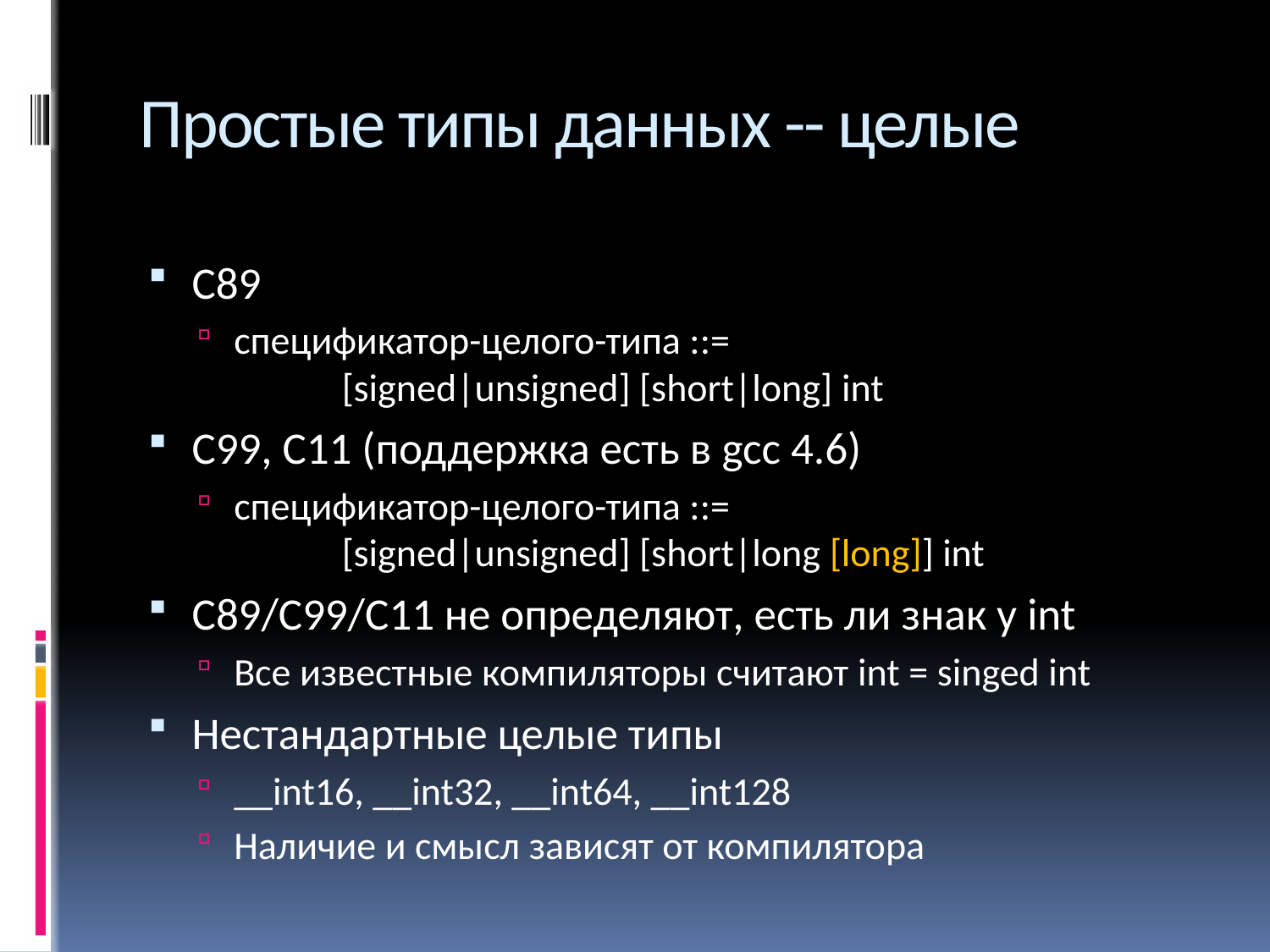

# Простые типы данных -- целые
С89
спецификатор-целого-типа ::=
		[signed|unsigned] [short|long] int
С99, С11 (поддержка есть в gcc 4.6)
спецификатор-целого-типа ::=
		[signed|unsigned] [short|long [long]] int
С89/C99/C11 не определяют, есть ли знак у int
Все известные компиляторы считают int = singed int
Нестандартные целые типы
__int16, __int32, __int64, __int128
Наличие и смысл зависят от компилятора